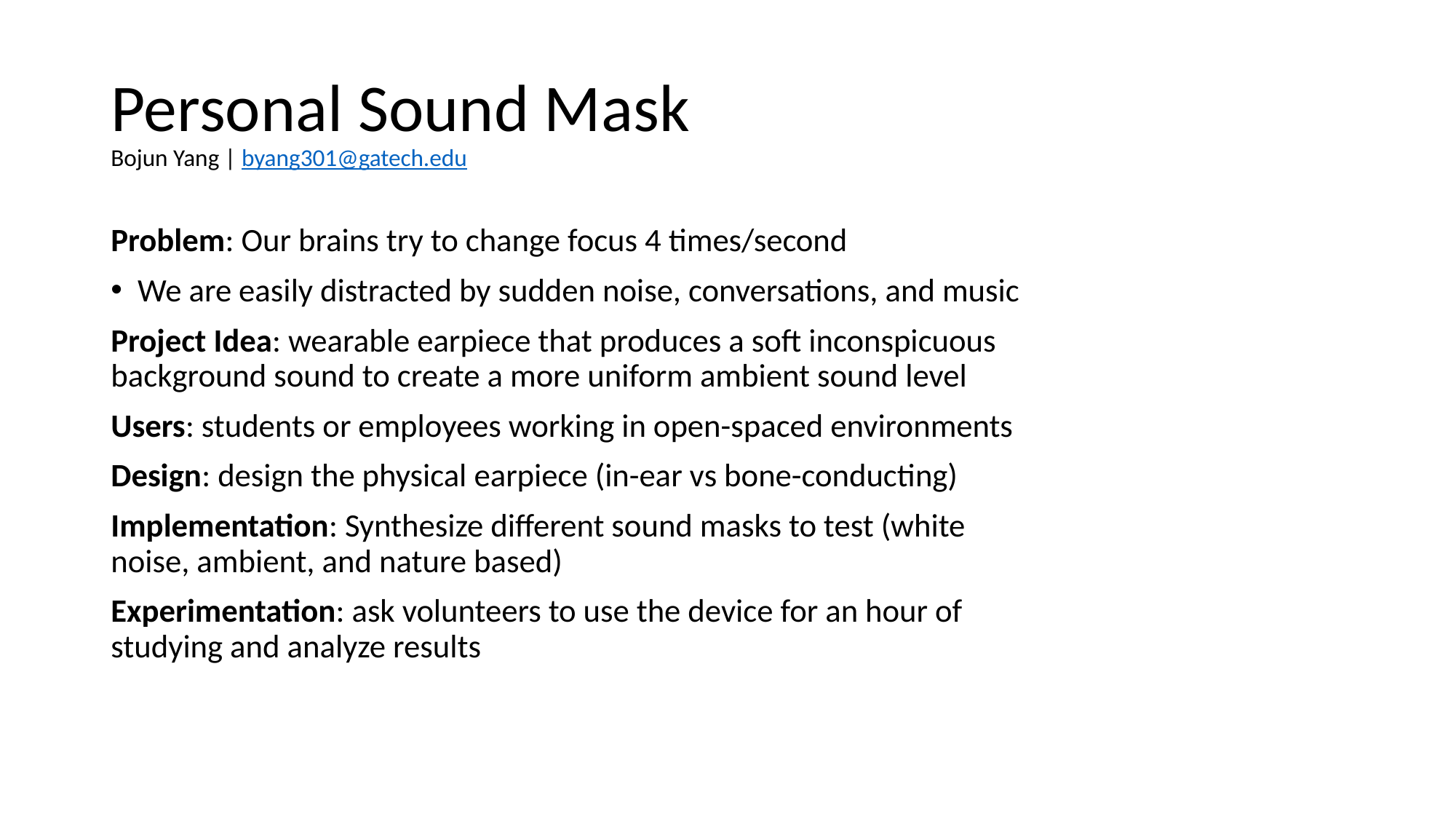

# Personal Sound Mask Bojun Yang | byang301@gatech.edu
Problem: Our brains try to change focus 4 times/second
We are easily distracted by sudden noise, conversations, and music
Project Idea: wearable earpiece that produces a soft inconspicuous background sound to create a more uniform ambient sound level
Users: students or employees working in open-spaced environments
Design: design the physical earpiece (in-ear vs bone-conducting)
Implementation: Synthesize different sound masks to test (white noise, ambient, and nature based)
Experimentation: ask volunteers to use the device for an hour of studying and analyze results